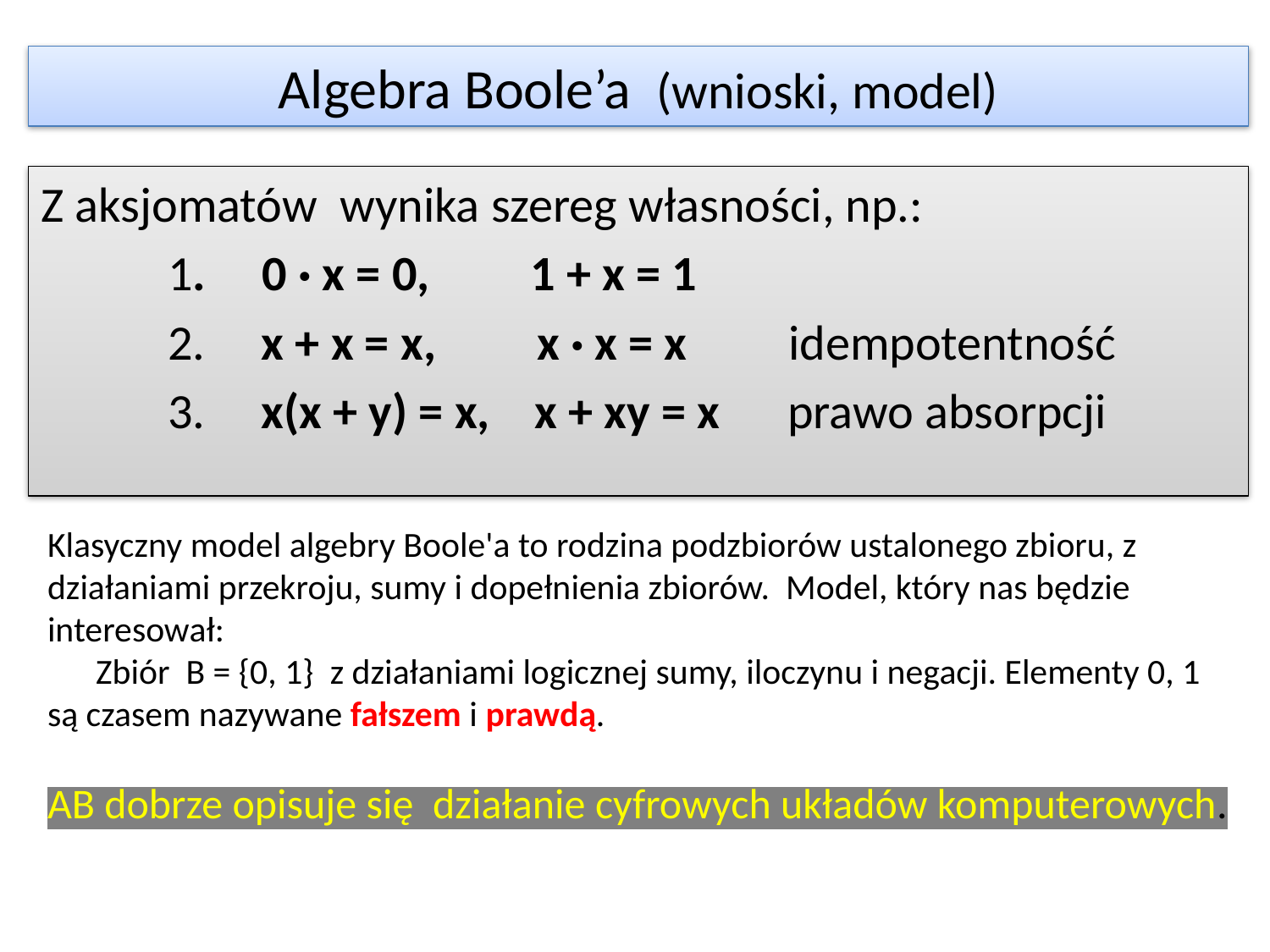

# Algebra Boole’a  (wnioski, model)
Z aksjomatów  wynika szereg własności, np.:
	1.     0 · x = 0,         1 + x = 1
	2.     x + x = x,         x · x = x         idempotentność
	3.     x(x + y) = x,    x + xy = x      prawo absorpcji

Klasyczny model algebry Boole'a to rodzina podzbiorów ustalonego zbioru, z działaniami przekroju, sumy i dopełnienia zbiorów.  Model, który nas będzie interesował:
      Zbiór  B = {0, 1}  z działaniami logicznej sumy, iloczynu i negacji. Elementy 0, 1 są czasem nazywane fałszem i prawdą.

AB dobrze opisuje się  działanie cyfrowych układów komputerowych.